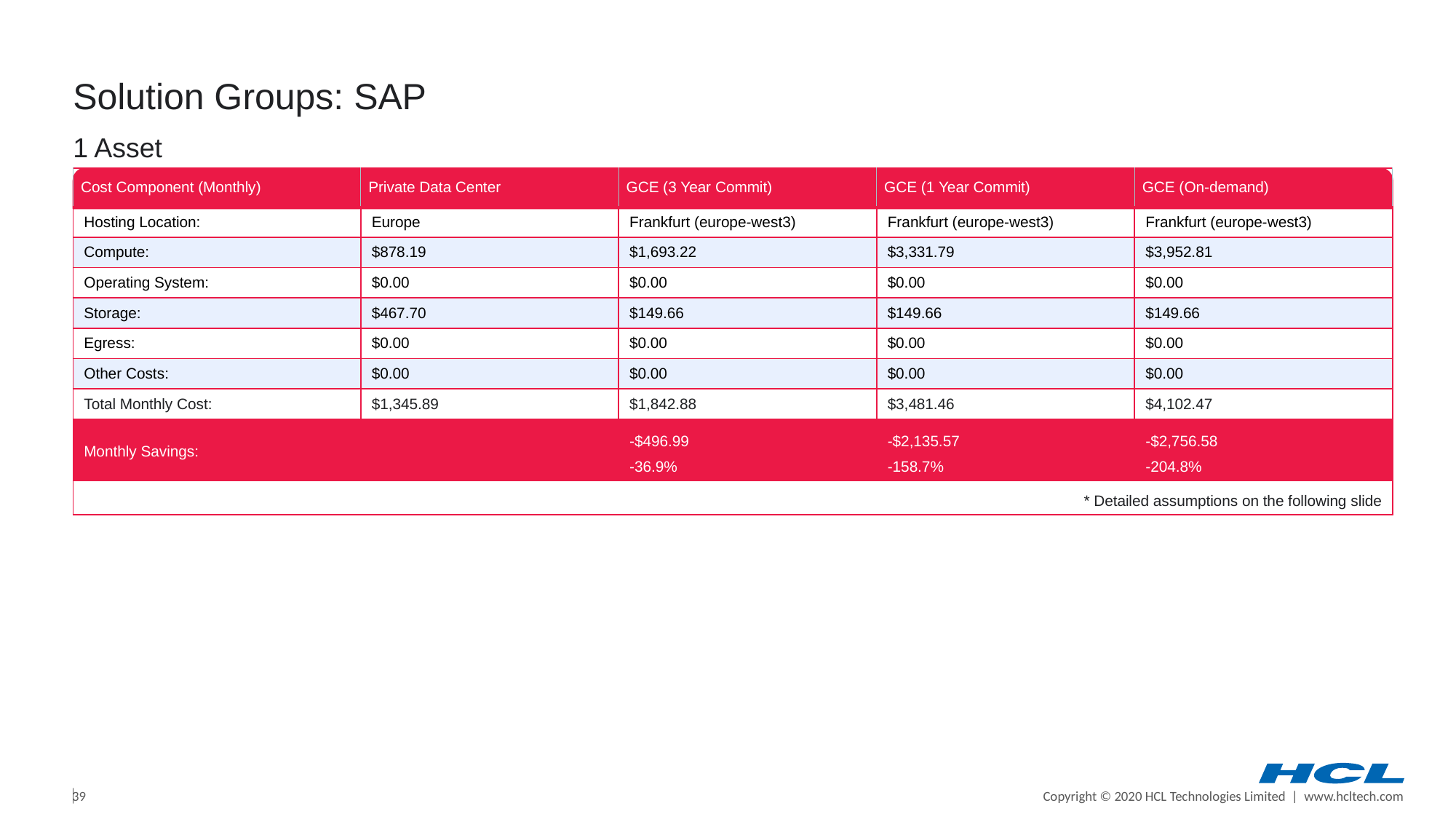

Solution Groups: SAP
1 Asset

| Cost Component (Monthly) | Private Data Center | GCE (3 Year Commit) | GCE (1 Year Commit) | GCE (On-demand) |
| --- | --- | --- | --- | --- |
| Hosting Location: | Europe | Frankfurt (europe-west3) | Frankfurt (europe-west3) | Frankfurt (europe-west3) |
| Compute: | $878.19 | $1,693.22 | $3,331.79 | $3,952.81 |
| Operating System: | $0.00 | $0.00 | $0.00 | $0.00 |
| Storage: | $467.70 | $149.66 | $149.66 | $149.66 |
| Egress: | $0.00 | $0.00 | $0.00 | $0.00 |
| Other Costs: | $0.00 | $0.00 | $0.00 | $0.00 |
| Total Monthly Cost: | $1,345.89 | $1,842.88 | $3,481.46 | $4,102.47 |
| Monthly Savings: |  | -$496.99 -36.9% | -$2,135.57 -158.7% | -$2,756.58 -204.8% |
| \* Detailed assumptions on the following slide |  |  |  |  |